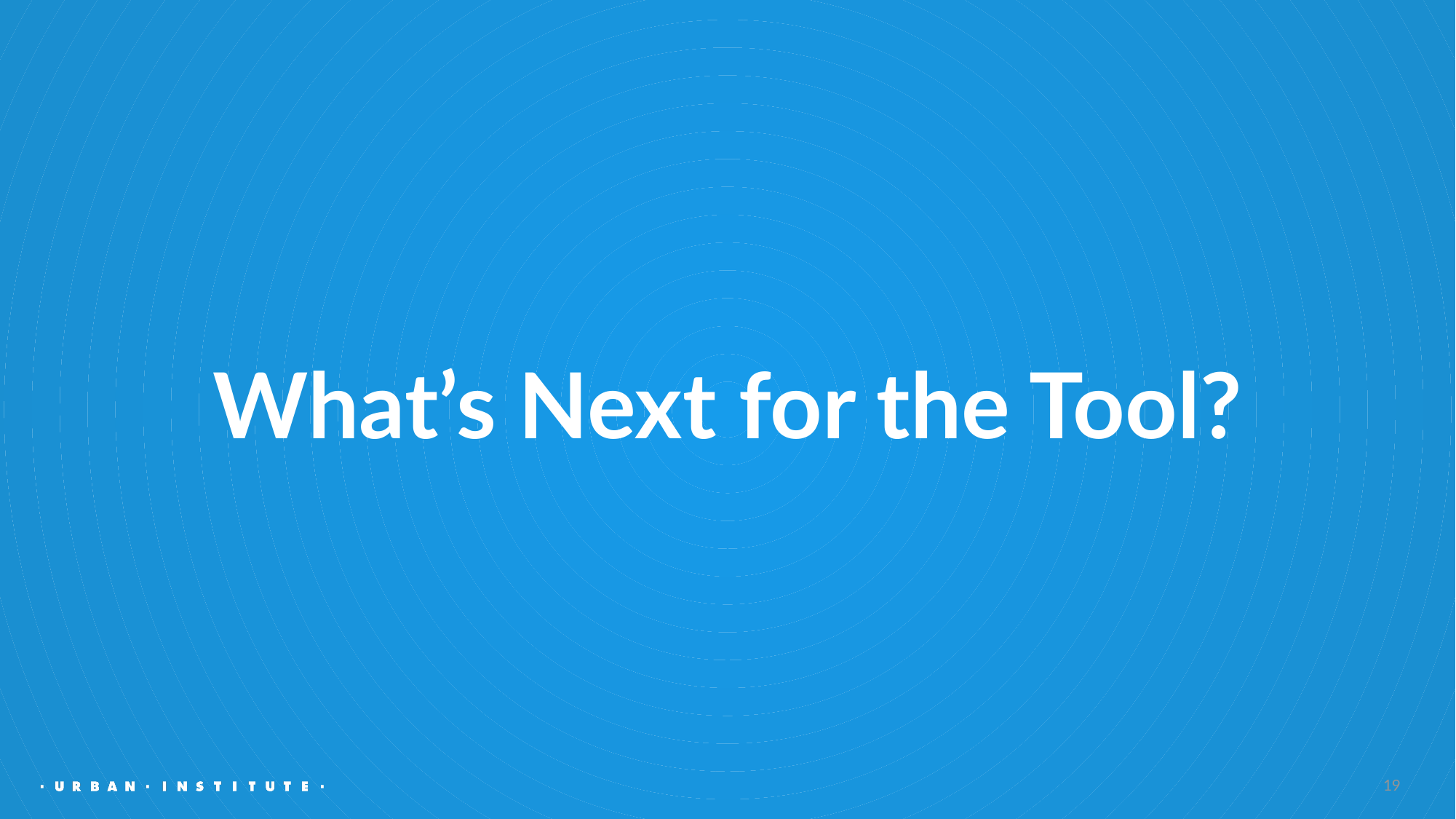

# What’s Next for the Tool?
19